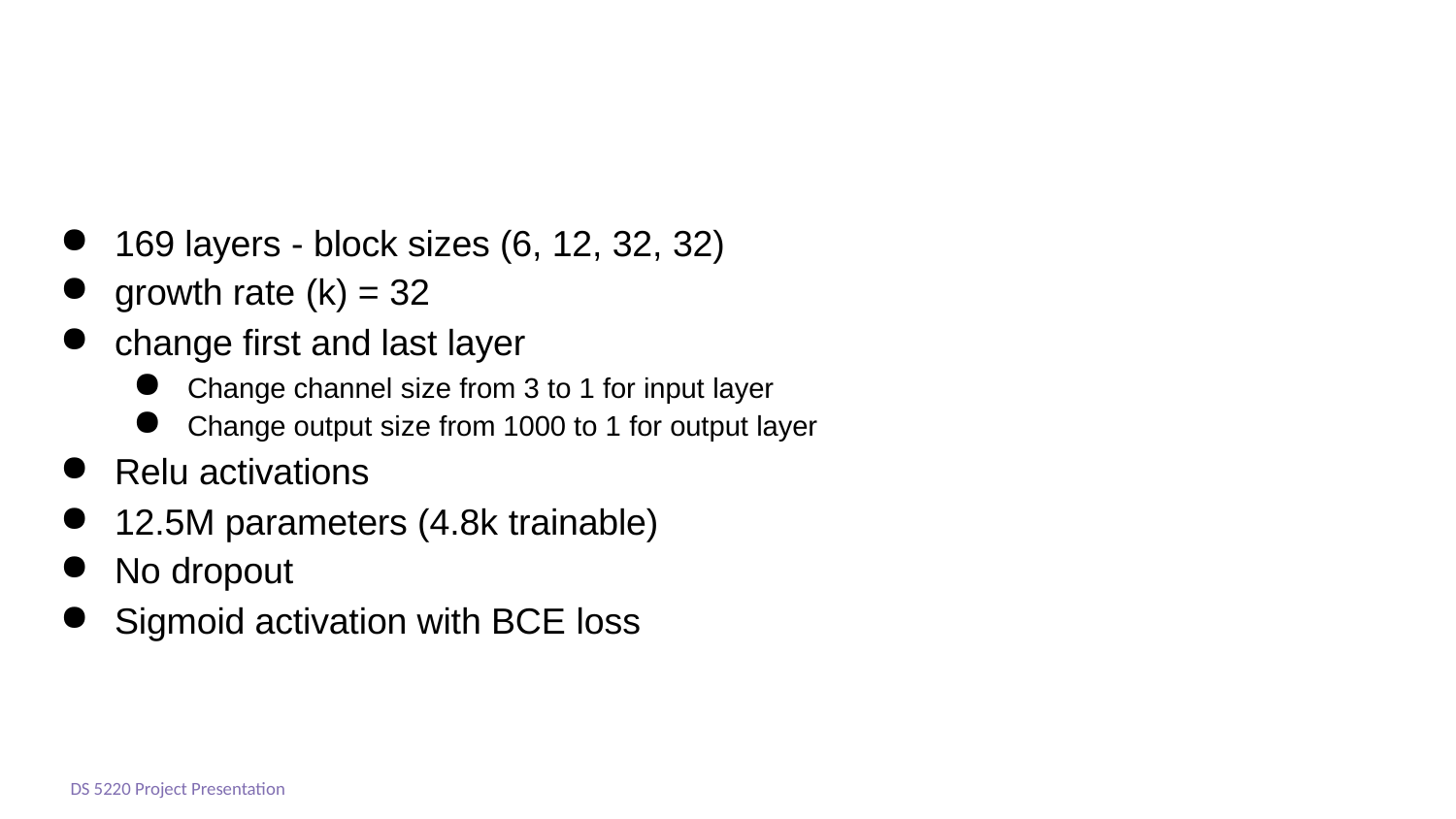

# DenseNet
169 layers - block sizes (6, 12, 32, 32)
growth rate (k) = 32
change first and last layer
Change channel size from 3 to 1 for input layer
Change output size from 1000 to 1 for output layer
Relu activations
12.5M parameters (4.8k trainable)
No dropout
Sigmoid activation with BCE loss
DS 5220 Project Presentation